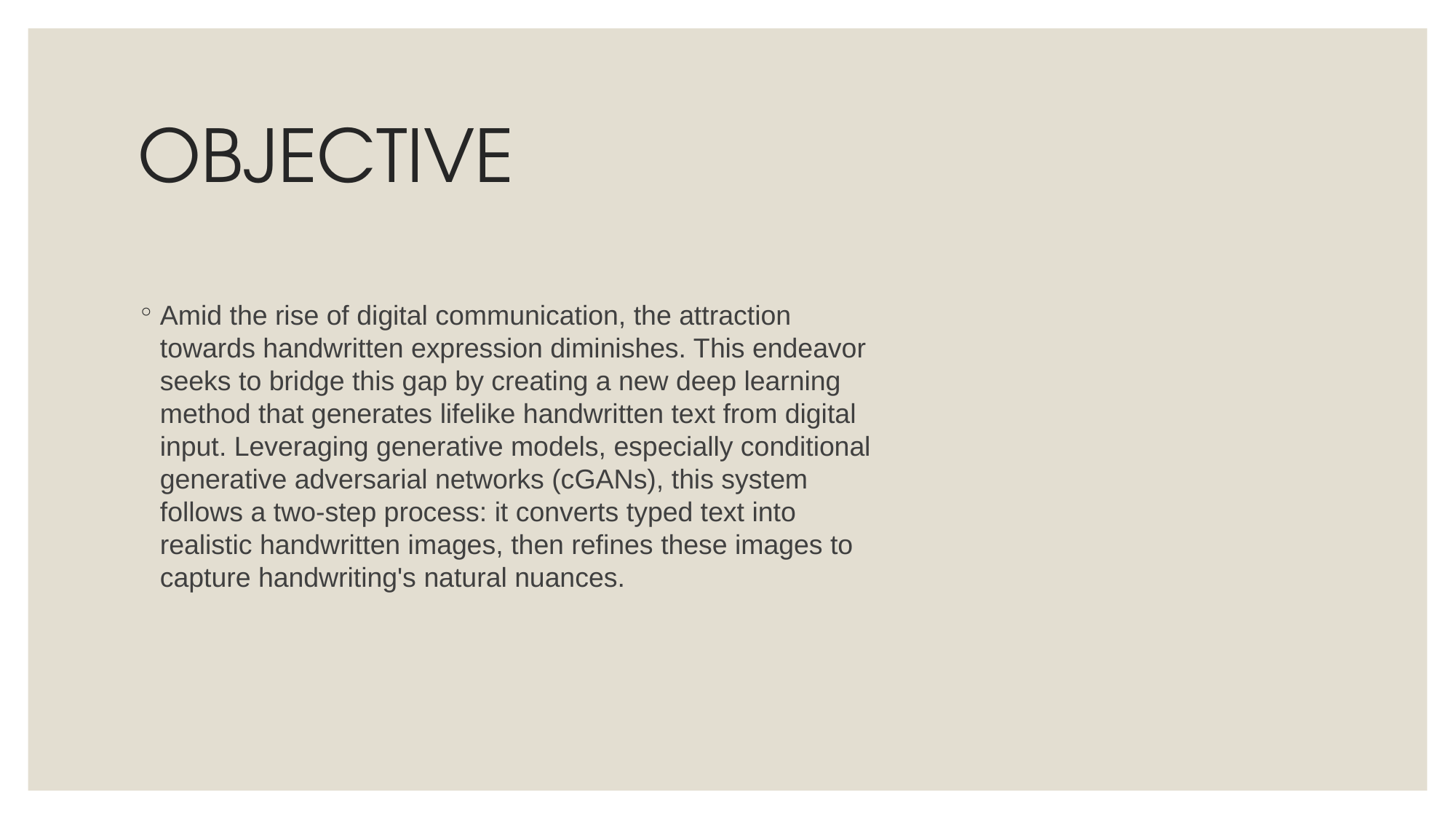

# OBJECTIVE
Amid the rise of digital communication, the attraction towards handwritten expression diminishes. This endeavor seeks to bridge this gap by creating a new deep learning method that generates lifelike handwritten text from digital input. Leveraging generative models, especially conditional generative adversarial networks (cGANs), this system follows a two-step process: it converts typed text into realistic handwritten images, then refines these images to capture handwriting's natural nuances.